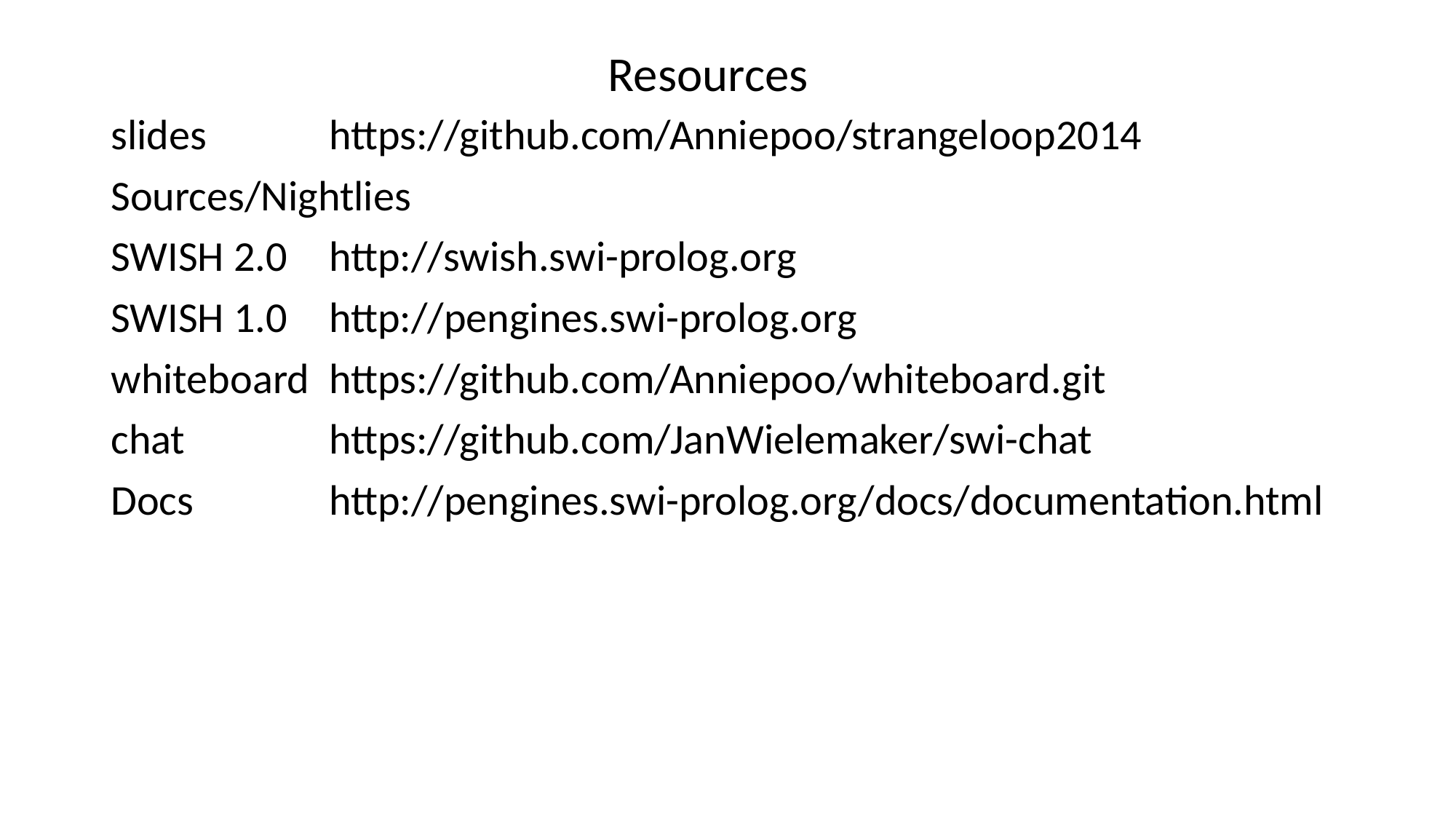

# Resources
slides		https://github.com/Anniepoo/strangeloop2014
Sources/Nightlies
SWISH 2.0	http://swish.swi-prolog.org
SWISH 1.0	http://pengines.swi-prolog.org
whiteboard	https://github.com/Anniepoo/whiteboard.git
chat		https://github.com/JanWielemaker/swi-chat
Docs 		http://pengines.swi-prolog.org/docs/documentation.html